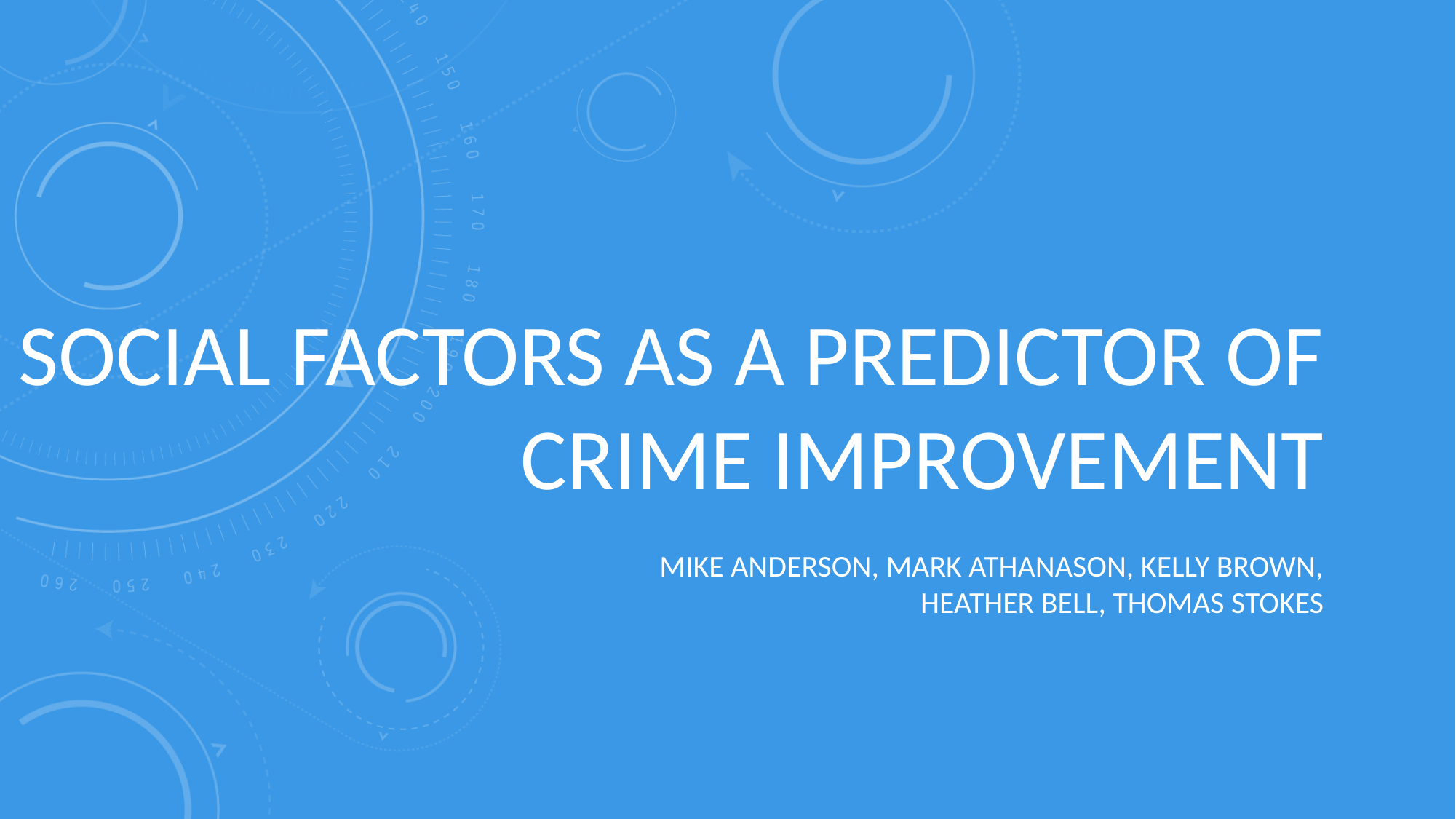

# Social factors as a predictor of crime improvement
Mike Anderson, mark Athanason, Kelly brown, heather bell, Thomas stokes